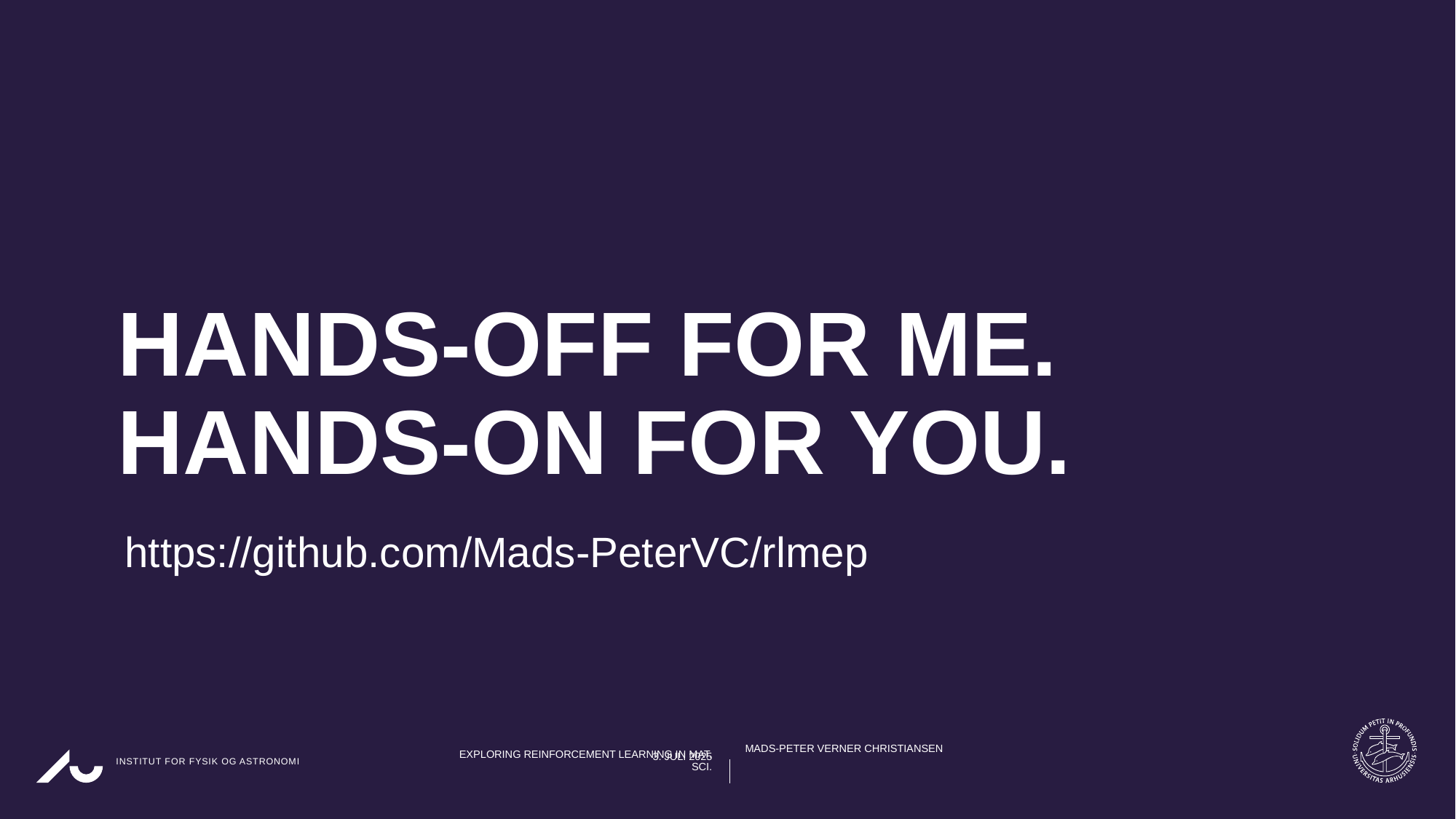

# HANDS-OFF FOR ME. HANDS-ON FOR YOU.
https://github.com/Mads-PeterVC/rlmep